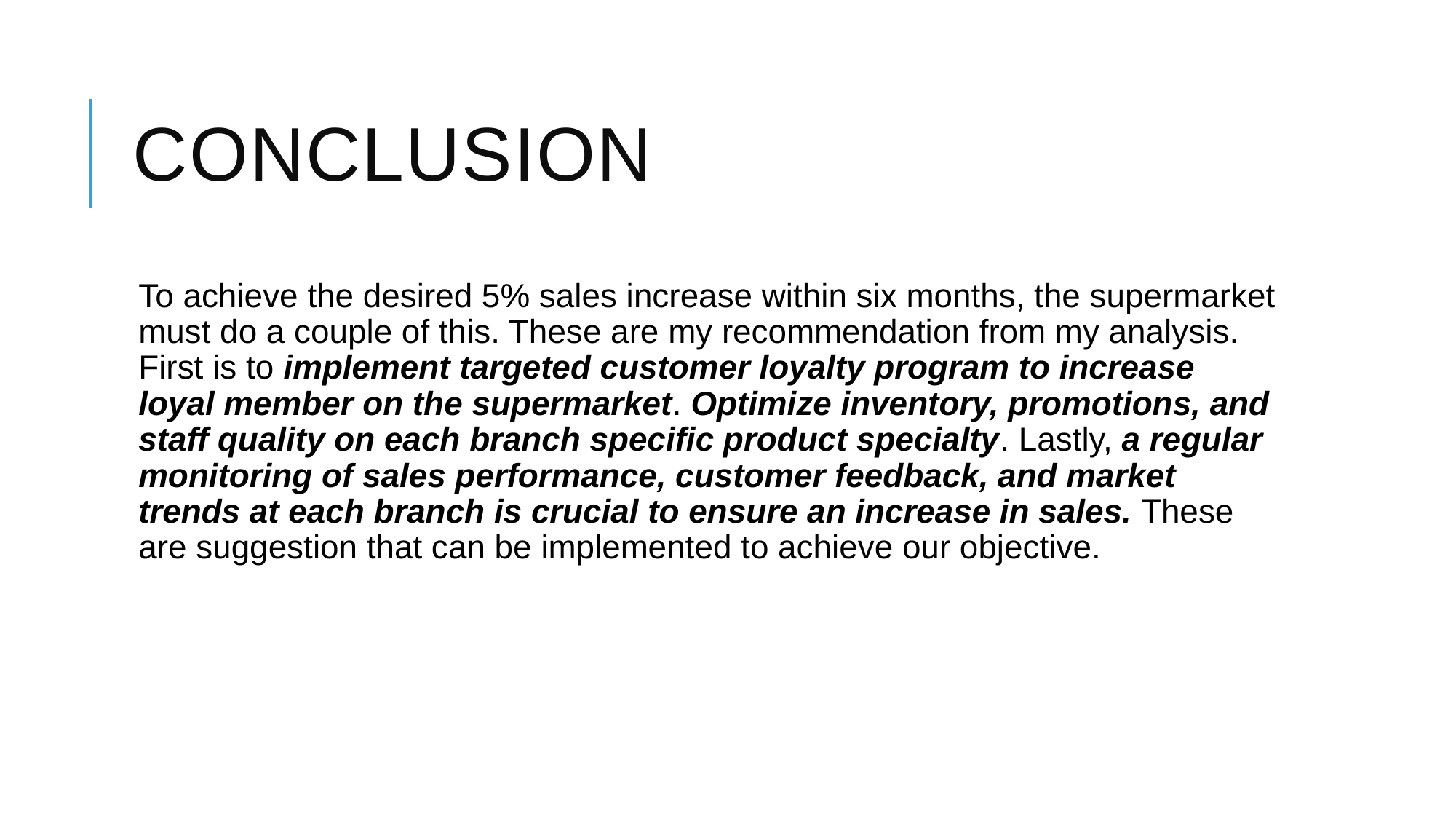

# conclusion
To achieve the desired 5% sales increase within six months, the supermarket must do a couple of this. These are my recommendation from my analysis. First is to implement targeted customer loyalty program to increase loyal member on the supermarket. Optimize inventory, promotions, and staff quality on each branch specific product specialty. Lastly, a regular monitoring of sales performance, customer feedback, and market trends at each branch is crucial to ensure an increase in sales. These are suggestion that can be implemented to achieve our objective.